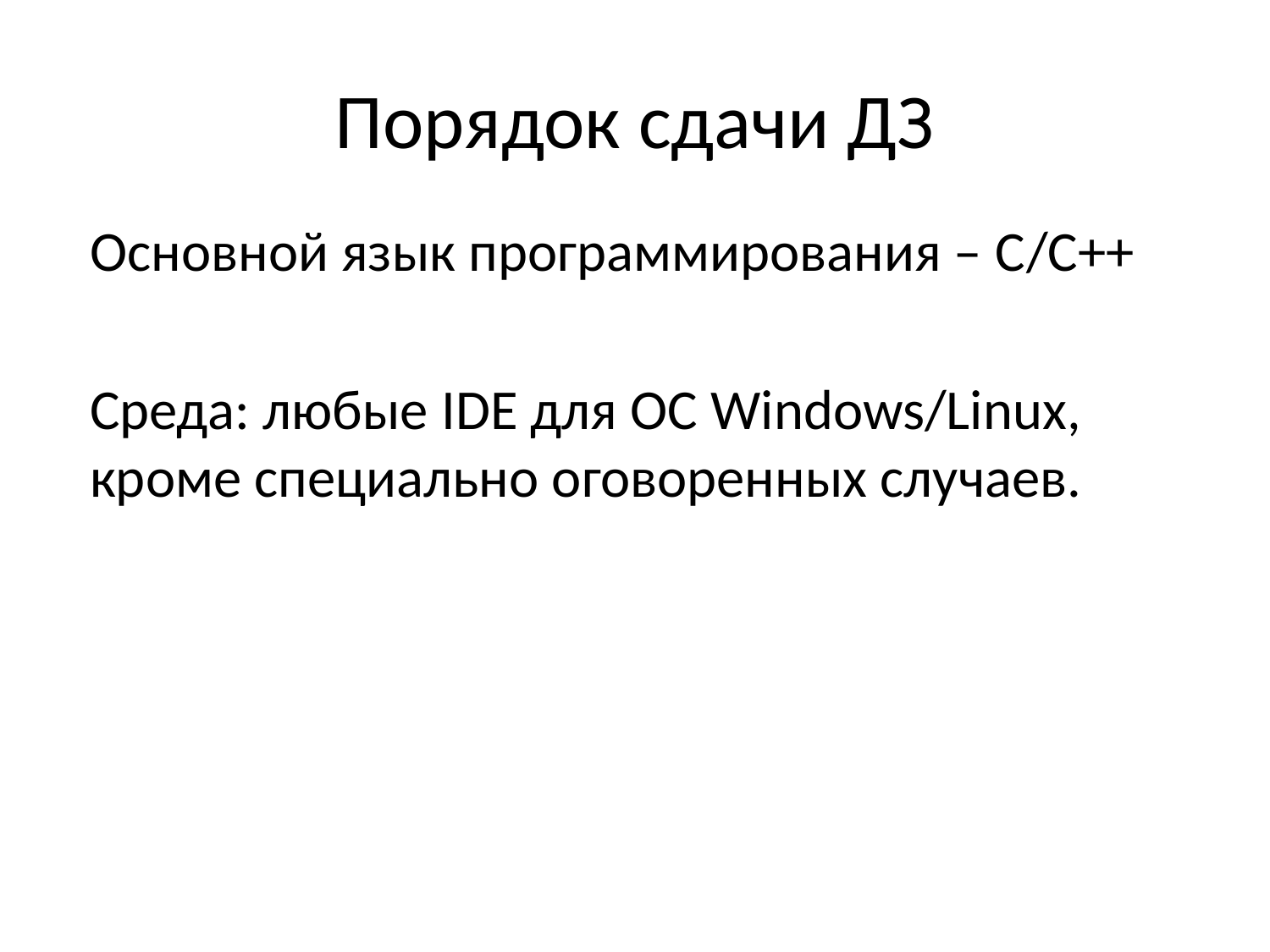

Порядок сдачи ДЗ
	Основной язык программирования – С/С++

	Среда: любые IDE для ОС Windows/Linux, кроме специально оговоренных случаев.